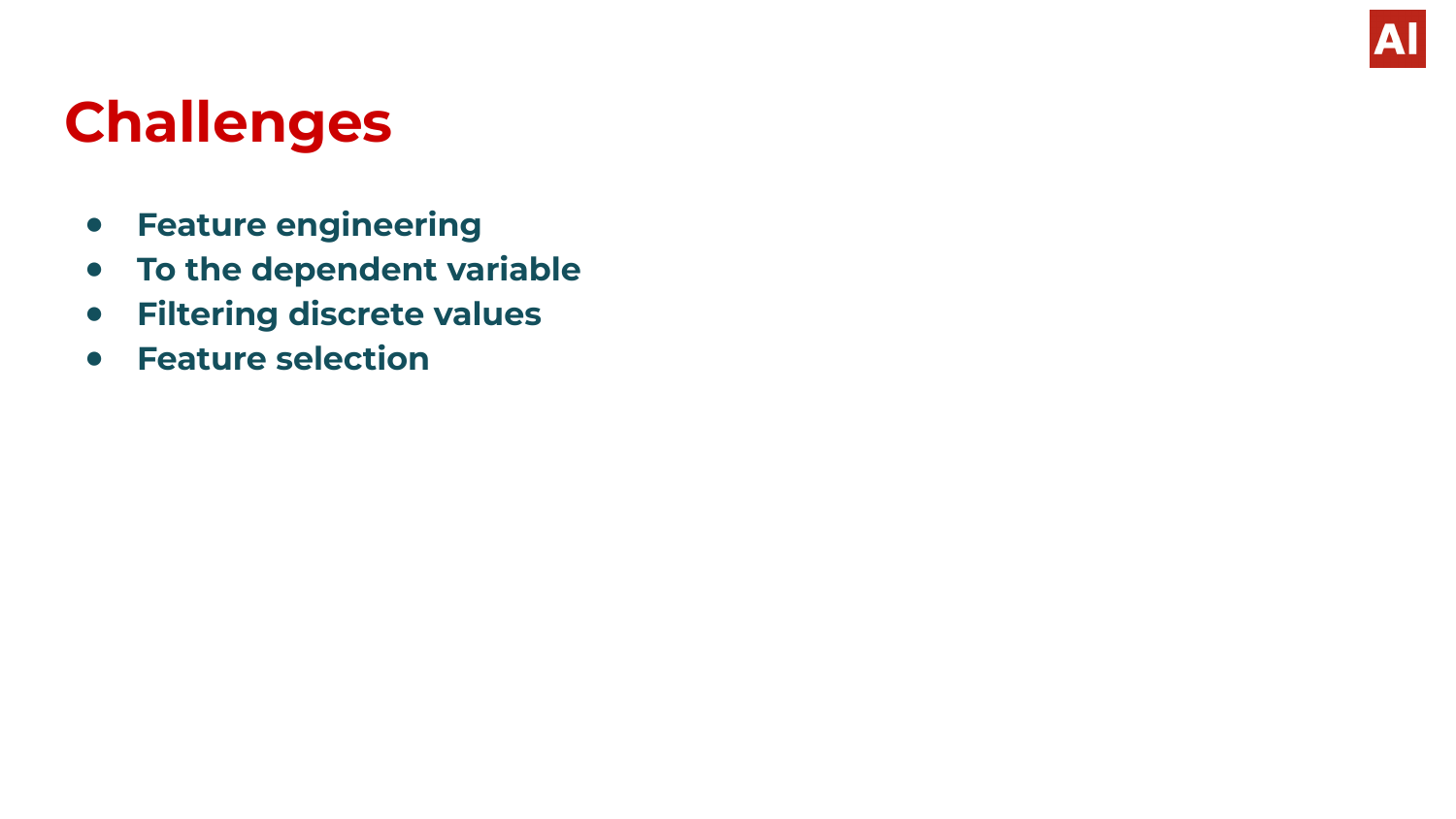

# Challenges
Feature engineering
To the dependent variable
Filtering discrete values
Feature selection